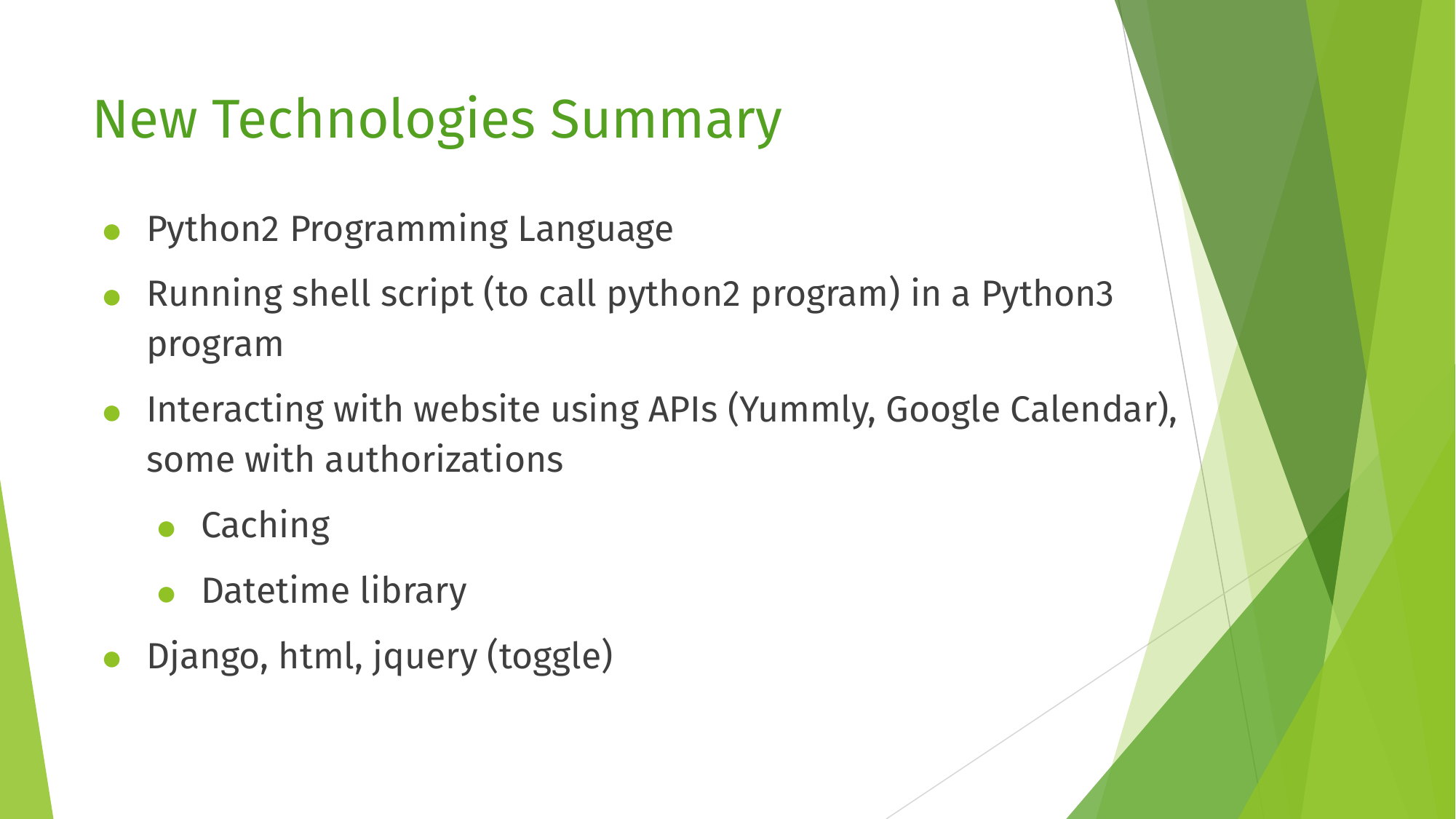

# New Technologies Summary
Python2 Programming Language
Running shell script (to call python2 program) in a Python3 program
Interacting with website using APIs (Yummly, Google Calendar), some with authorizations
Caching
Datetime library
Django, html, jquery (toggle)